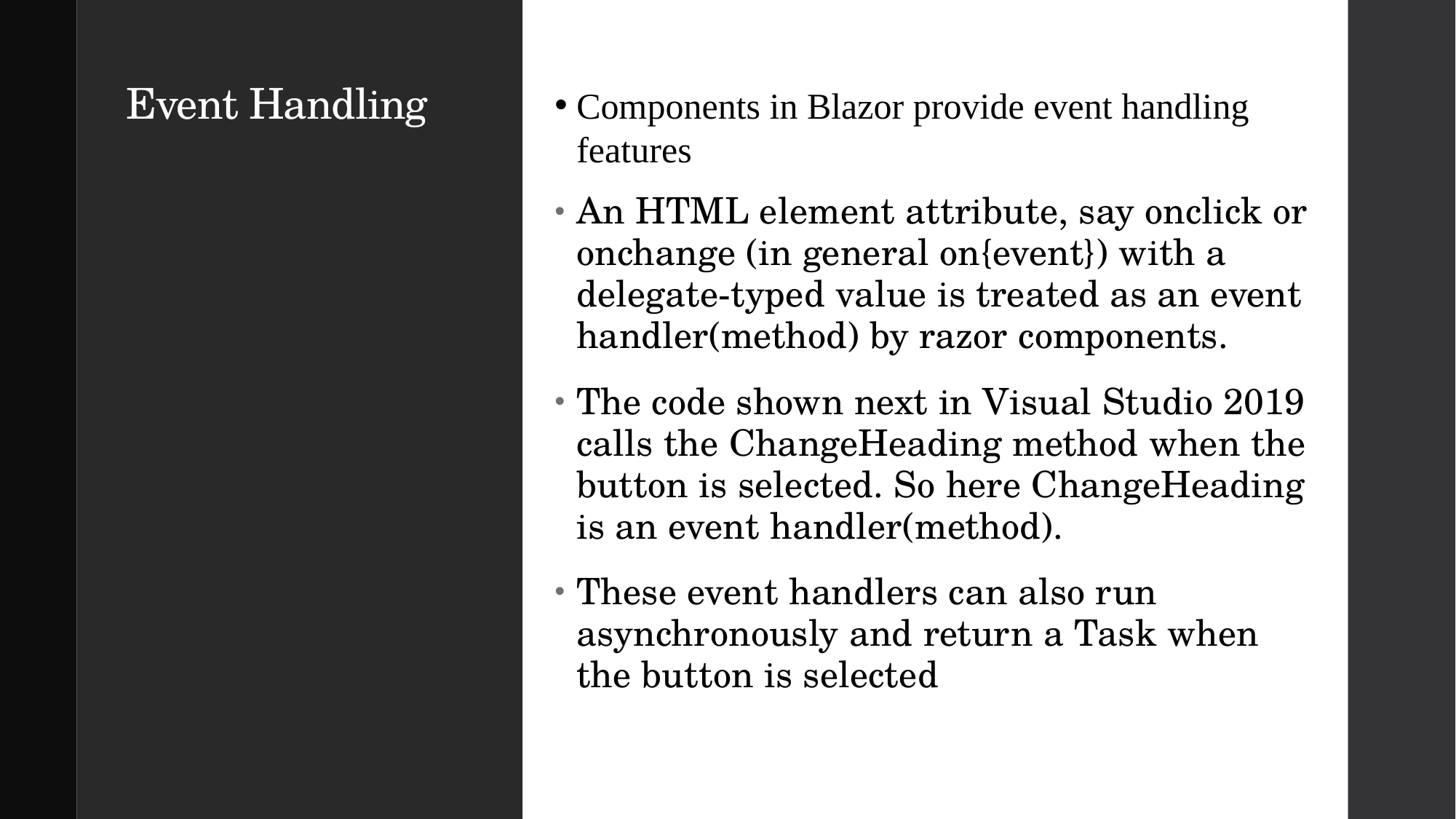

# Event Handling
Components in Blazor provide event handling features
An HTML element attribute, say onclick or onchange (in general on{event}) with a delegate-typed value is treated as an event handler(method) by razor components.
The code shown next in Visual Studio 2019 calls the ChangeHeading method when the button is selected. So here ChangeHeading is an event handler(method).
These event handlers can also run asynchronously and return a Task when the button is selected